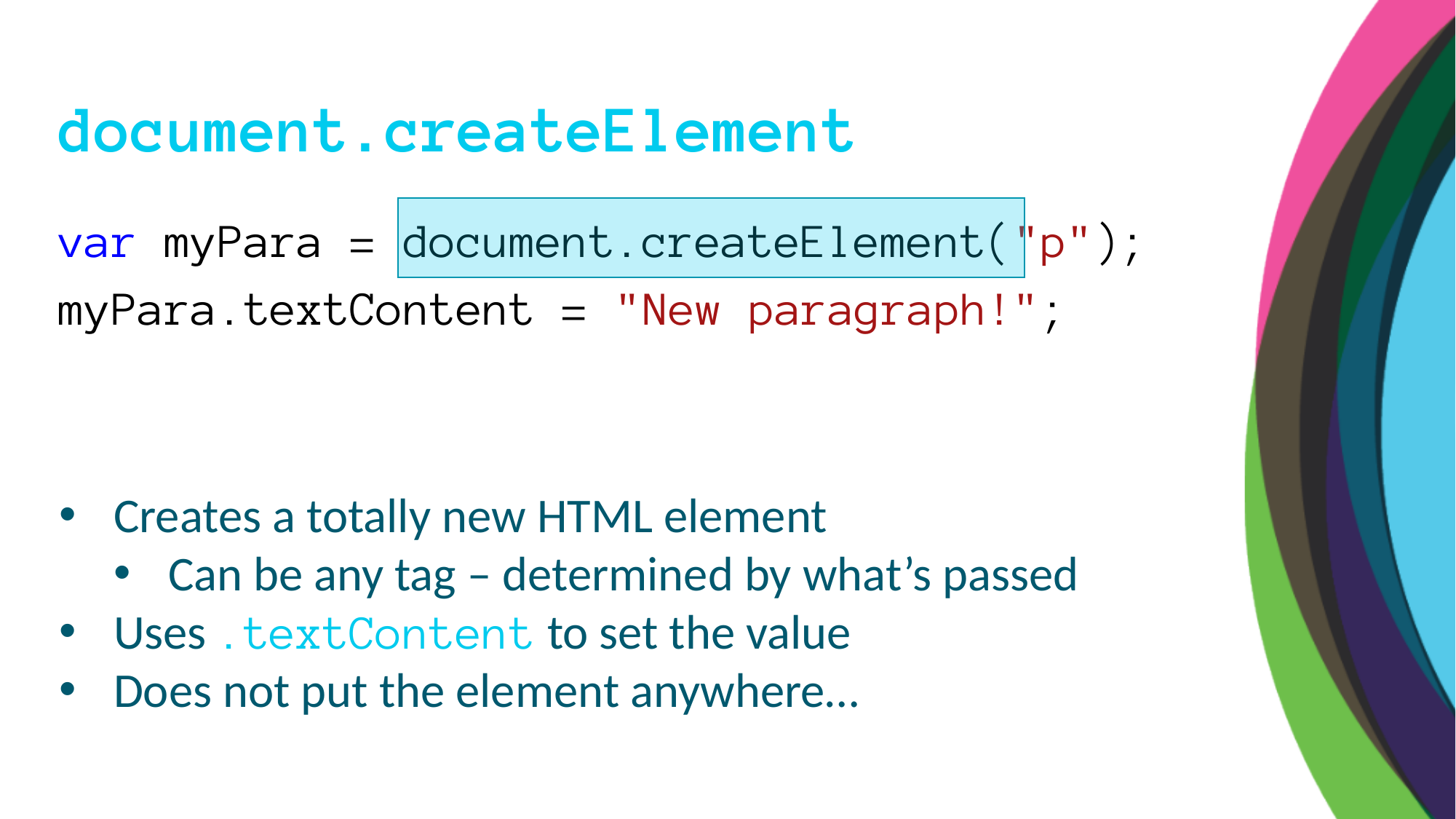

document.createElement

var myPara = document.createElement("p");
myPara.textContent = "New paragraph!";

Creates a totally new HTML element
Can be any tag – determined by what’s passed
Uses .textContent to set the value
Does not put the element anywhere…